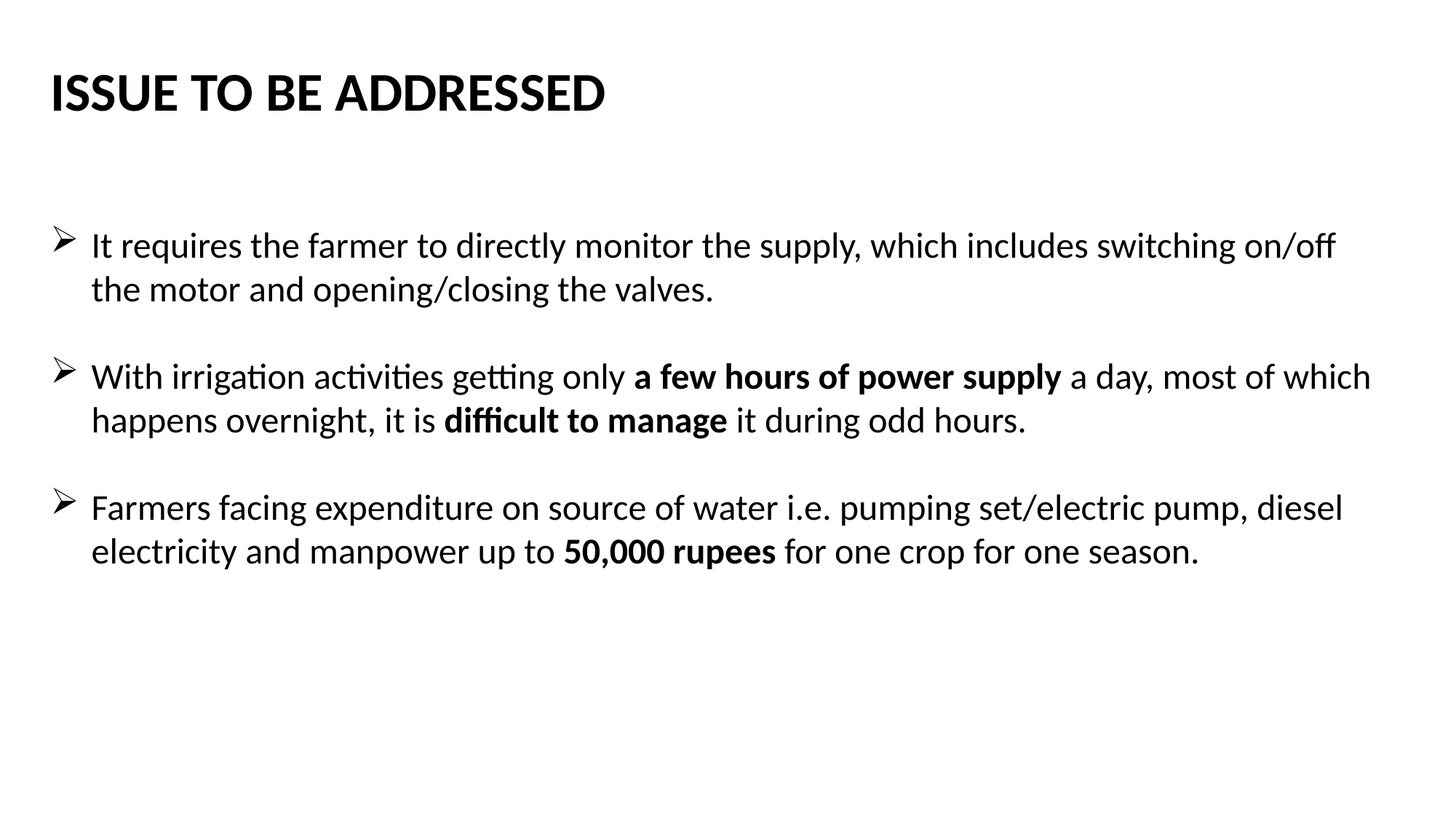

ISSUE TO BE ADDRESSED
It requires the farmer to directly monitor the supply, which includes switching on/off the motor and opening/closing the valves.

With irrigation activities getting only a few hours of power supply a day, most of which happens overnight, it is difficult to manage it during odd hours.

Farmers facing expenditure on source of water i.e. pumping set/electric pump, diesel electricity and manpower up to 50,000 rupees for one crop for one season.